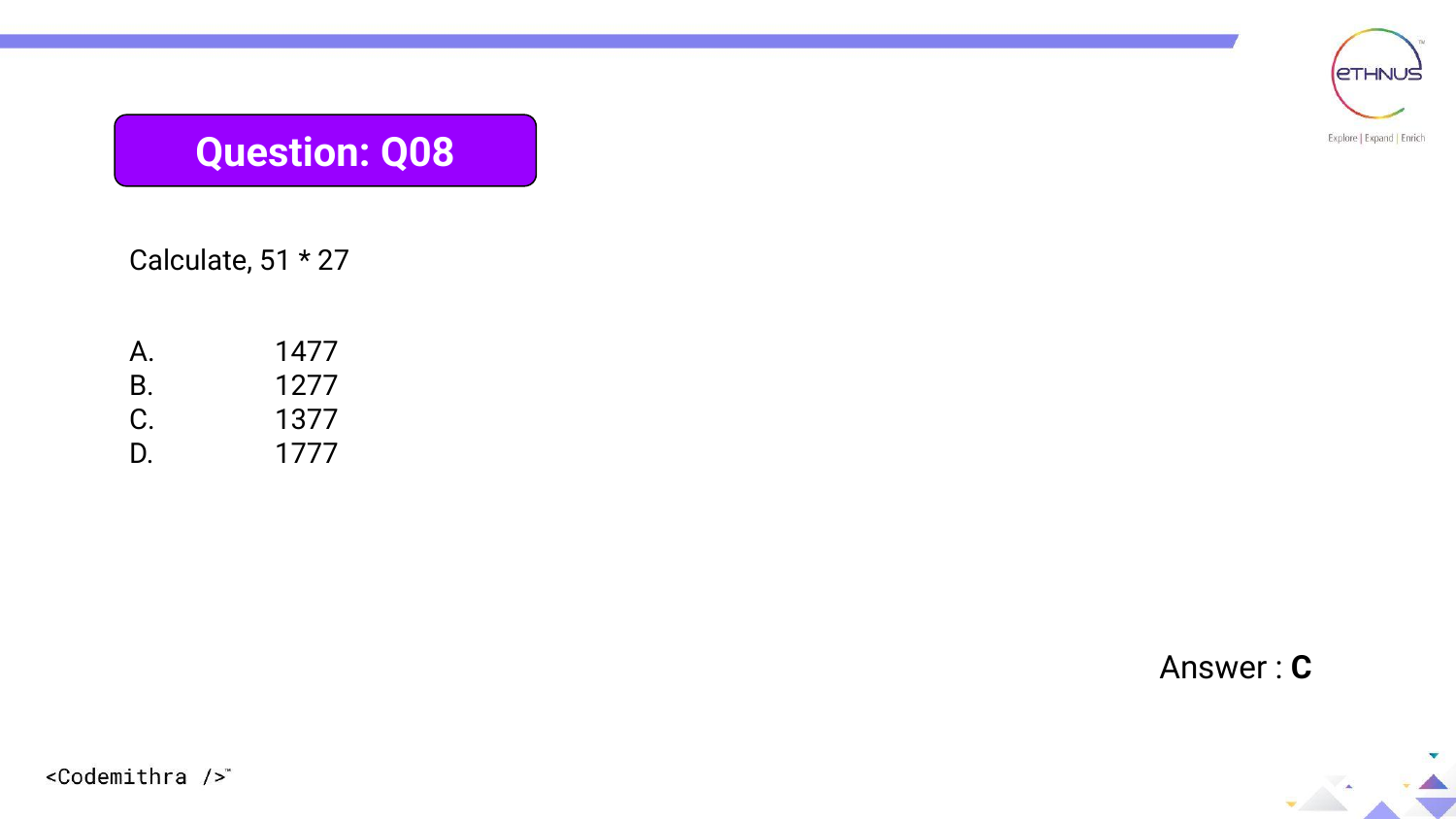

Question: Q08
Calculate, 51 * 27

A.	1477
B.	1277
C.	1377
D.	1777
Answer : C